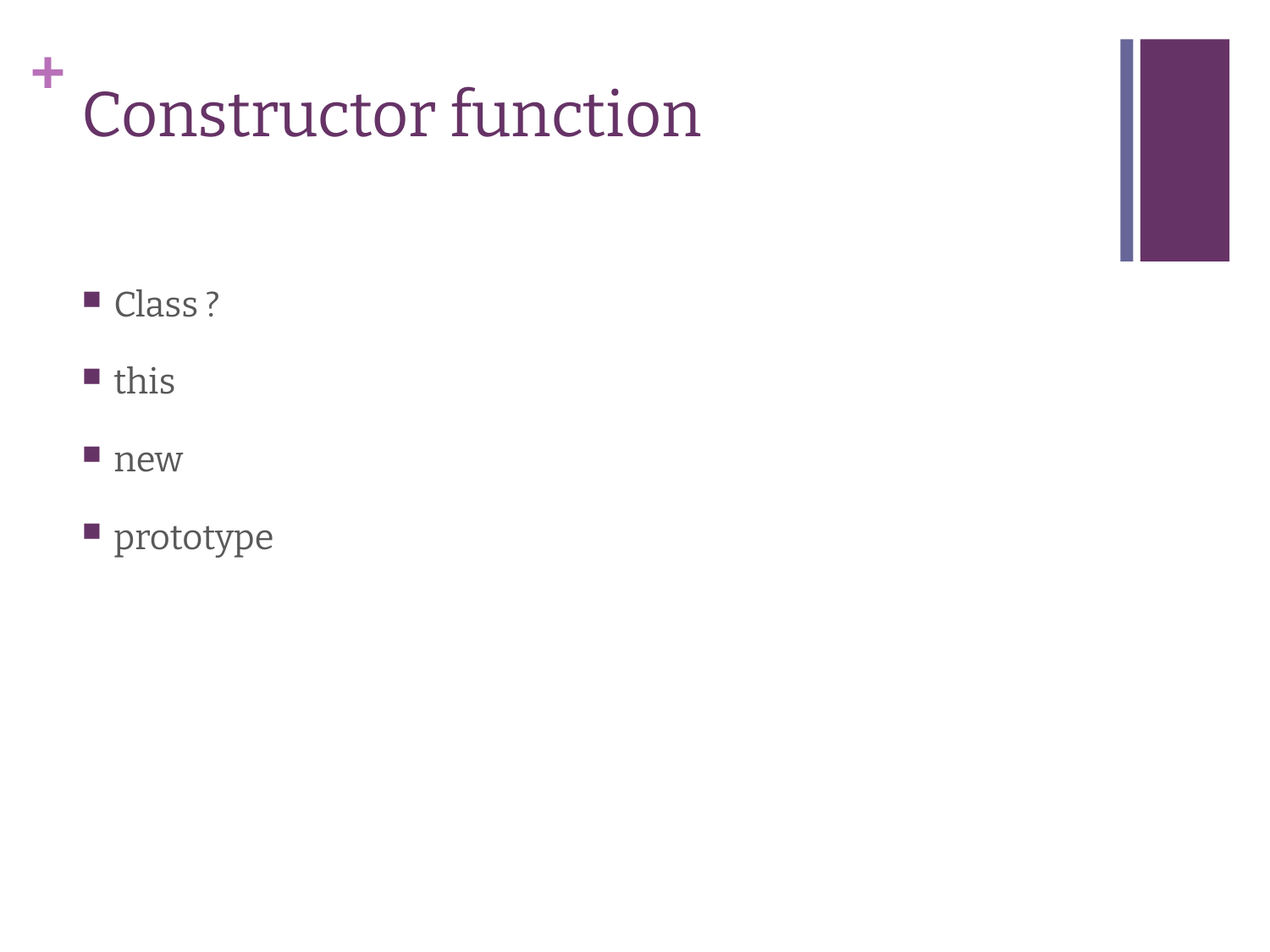

# Constructor function
Class ?
this
new
prototype